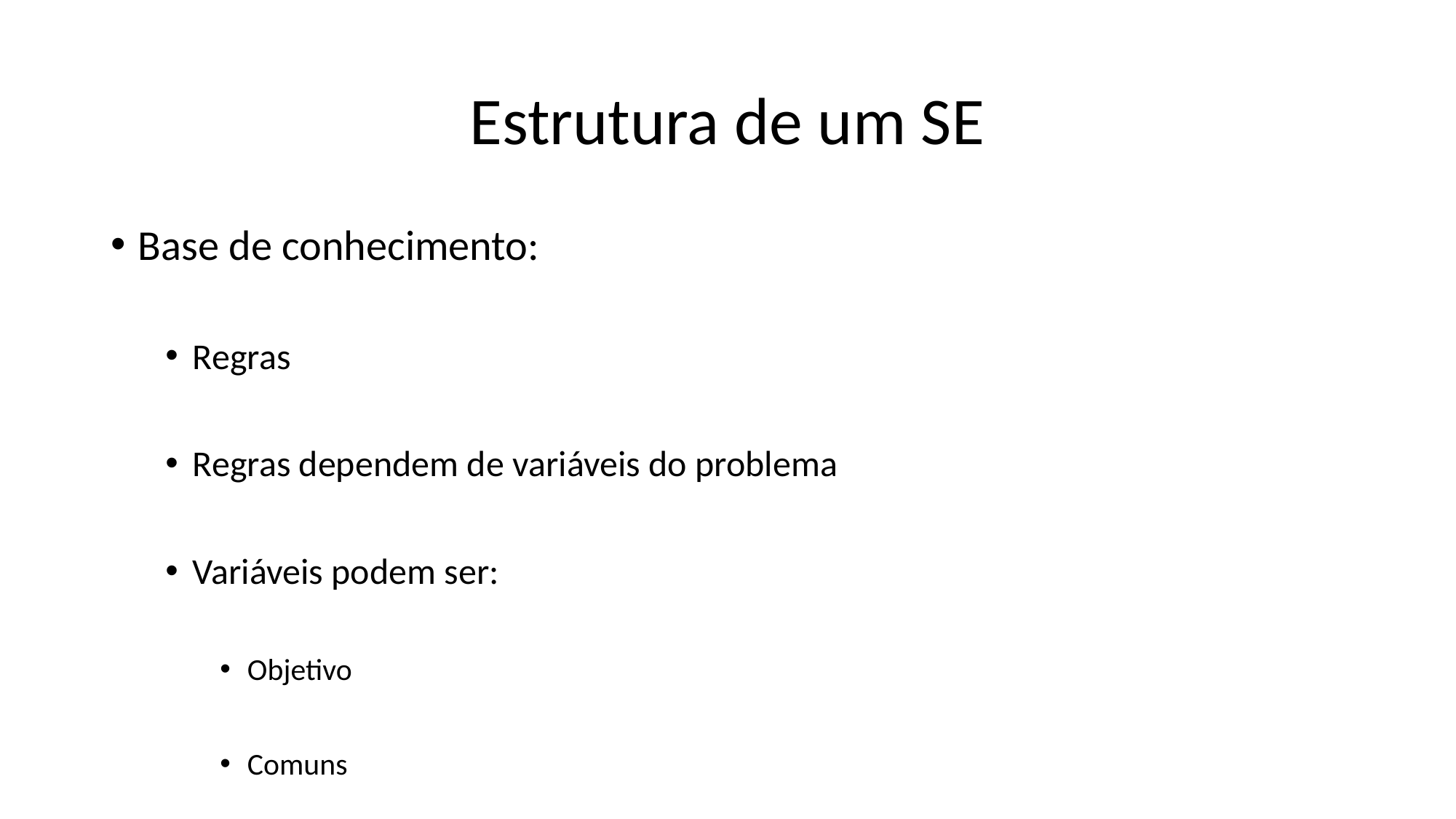

# Estrutura de um SE
Base de conhecimento:

Regras

Regras dependem de variáveis do problema

Variáveis podem ser:

Objetivo

Comuns